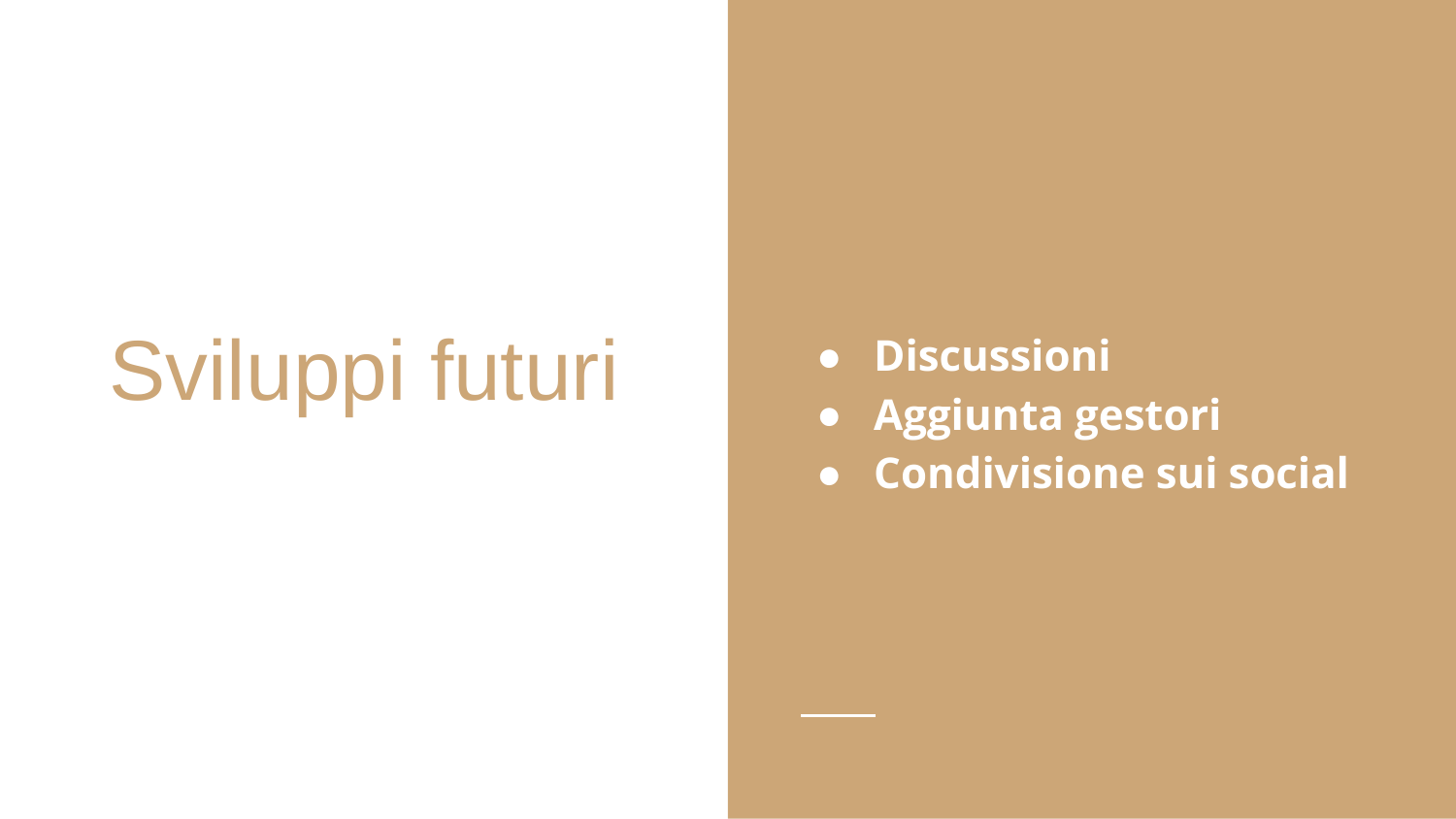

Discussioni
Aggiunta gestori
Condivisione sui social
# Sviluppi futuri